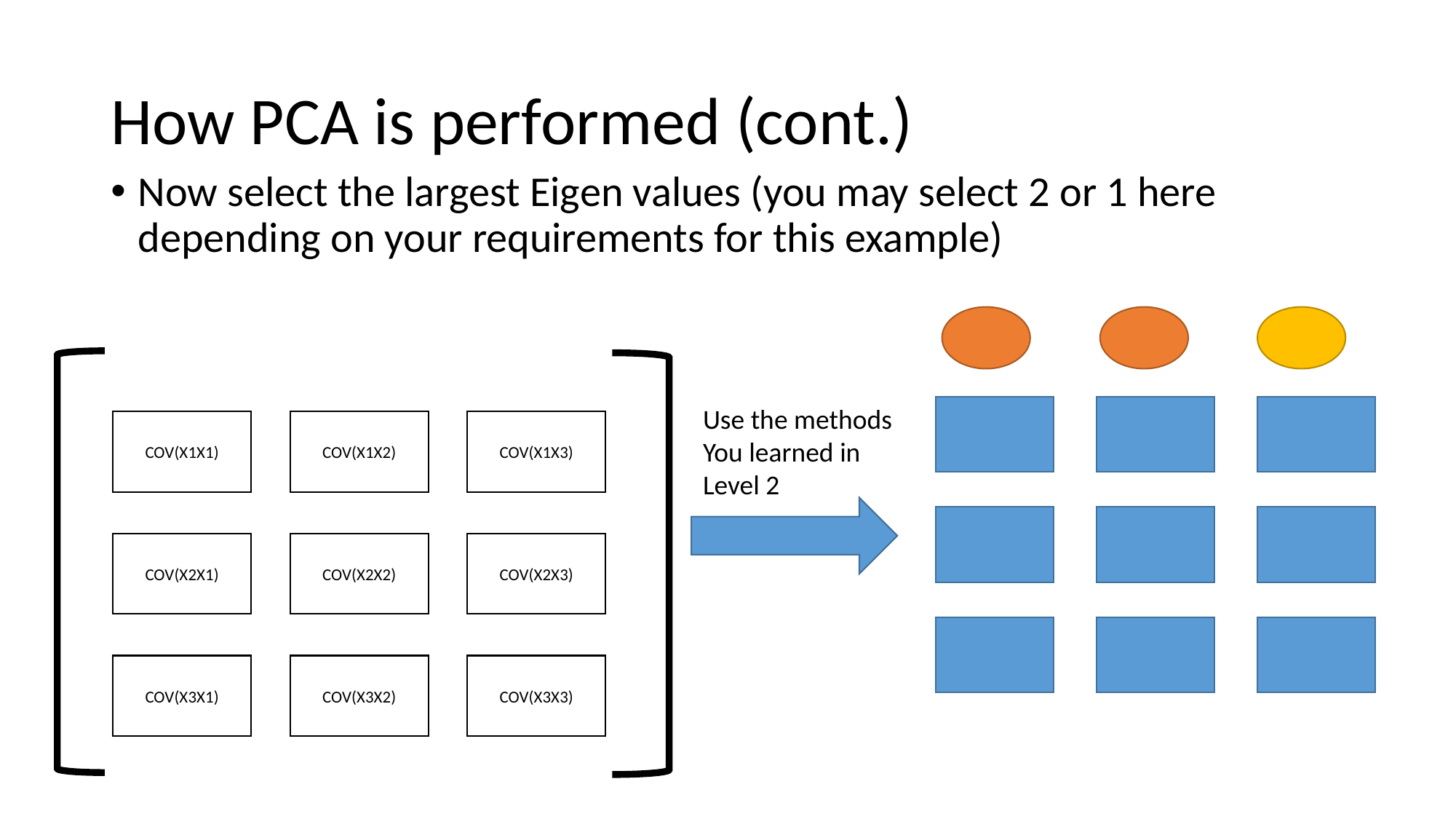

# How PCA is performed (cont.)
Now select the largest Eigen values (you may select 2 or 1 here depending on your requirements for this example)

COV(X1X1)
COV(X1X2)
COV(X1X3)
COV(X2X1)
COV(X2X2)
COV(X2X3)
COV(X3X1)
COV(X3X2)
COV(X3X3)
Use the methods
You learned in
Level 2